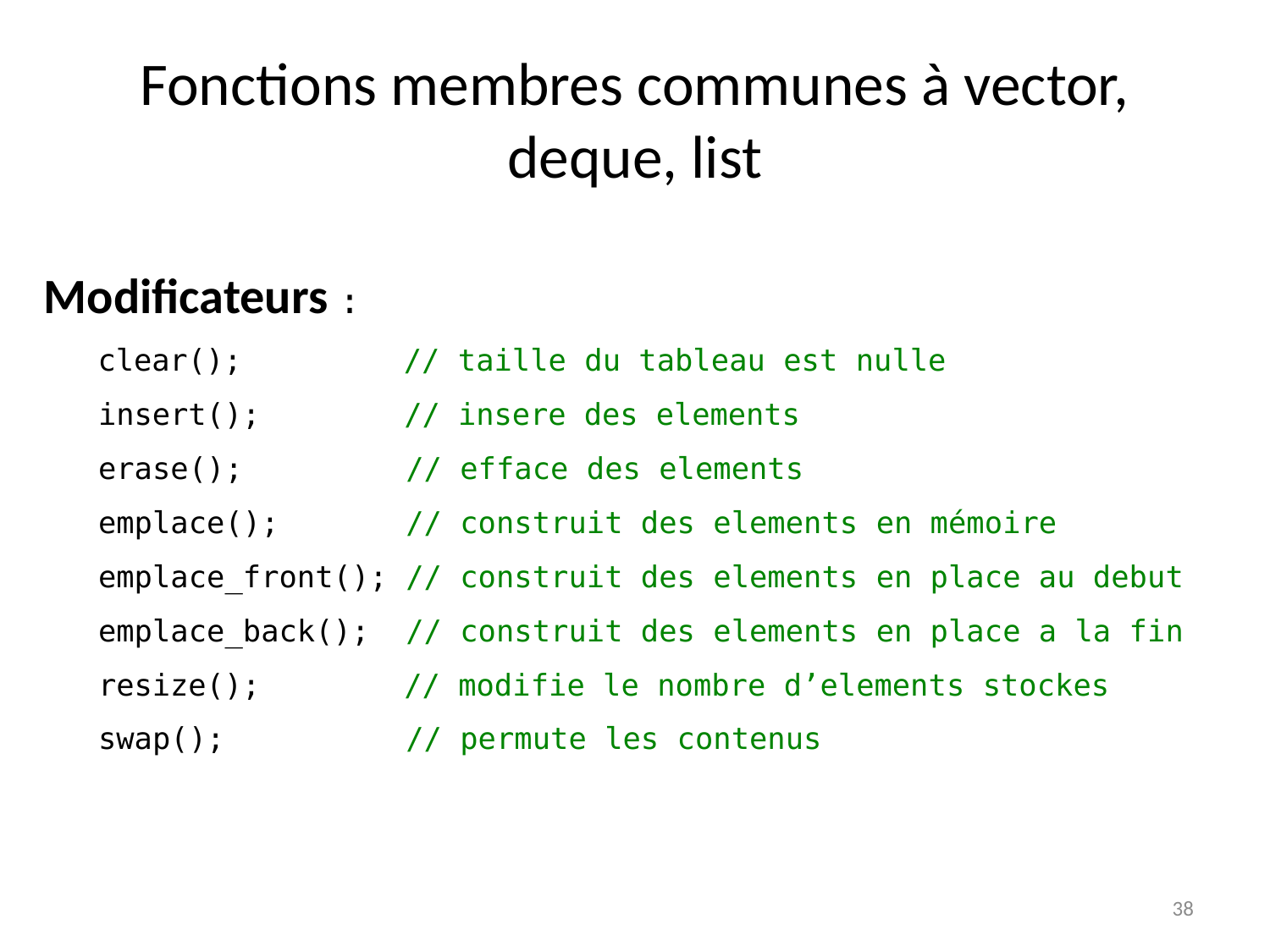

# Fonctions membres communes à vector, deque, list

Modificateurs :
   clear();         // taille du tableau est nulle
   insert();        // insere des elements
   erase();         // efface des elements
   emplace();       // construit des elements en mémoire
   emplace_front(); // construit des elements en place au debut
   emplace_back();  // construit des elements en place a la fin
   resize();        // modifie le nombre d’elements stockes
   swap();          // permute les contenus

38